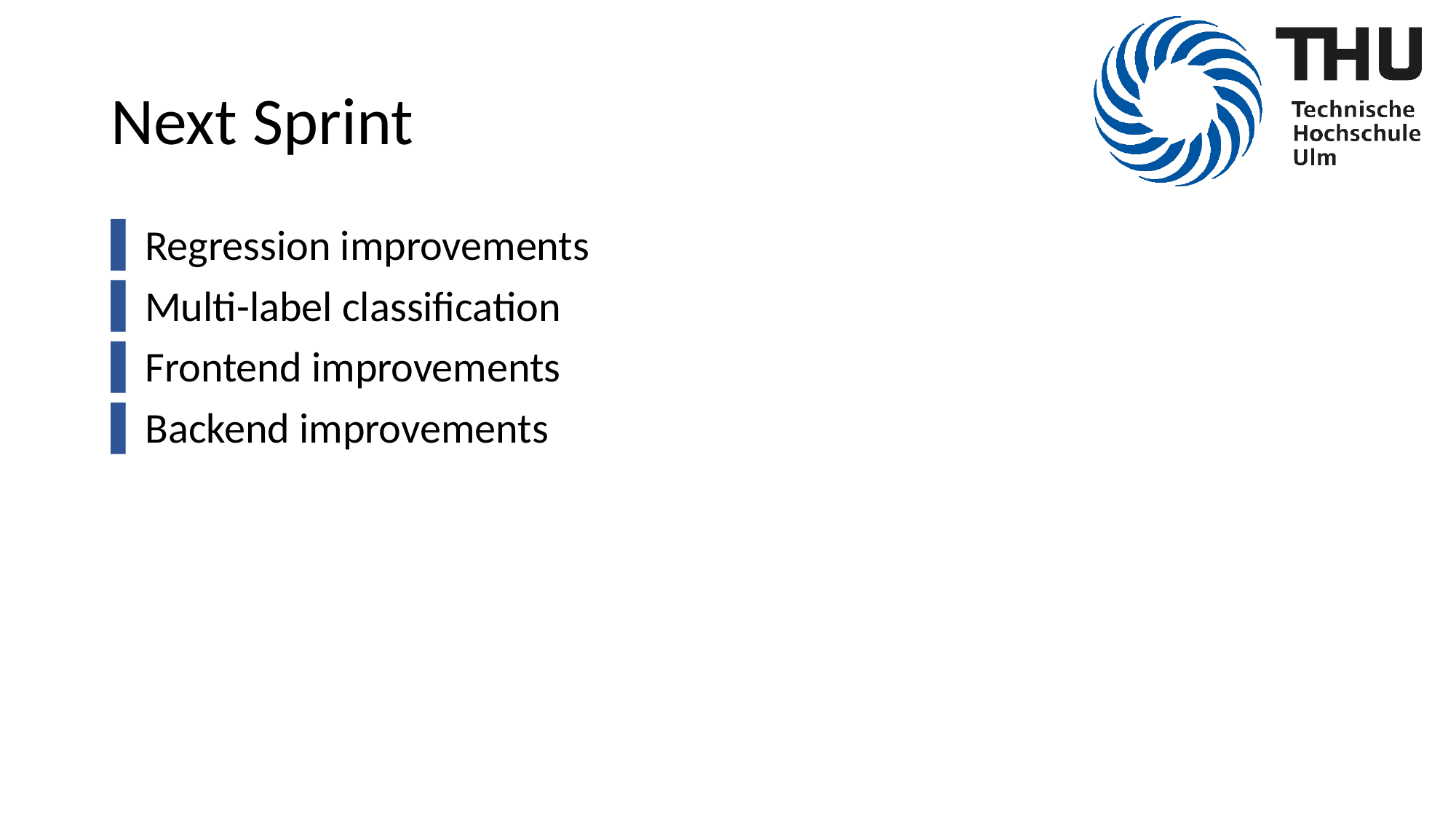

# Next Sprint
Regression improvements
Multi-label classification
Frontend improvements
Backend improvements